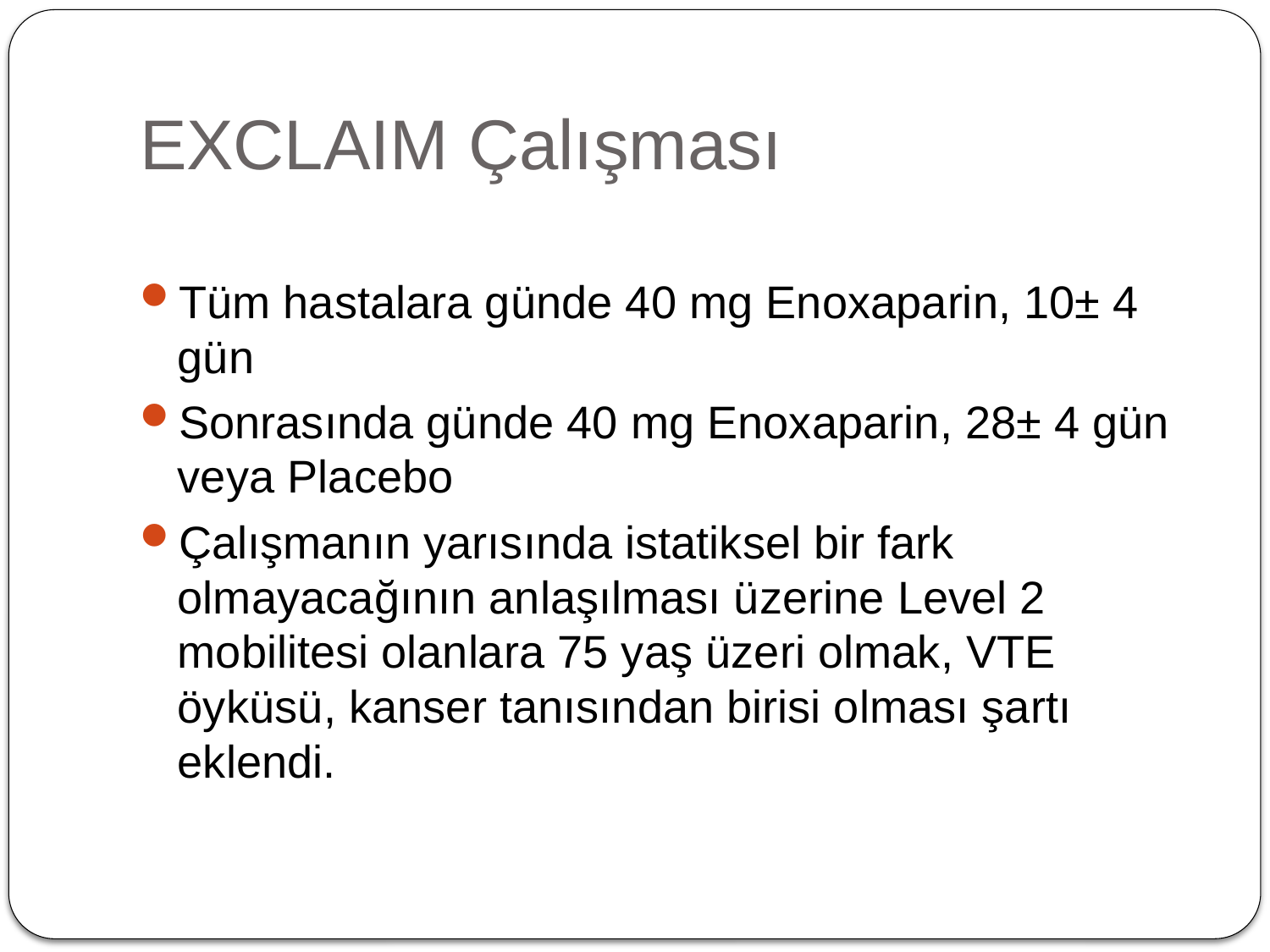

# EXCLAIM Çalışması

Tüm hastalara günde 40 mg Enoxaparin, 10± 4 gün
Sonrasında günde 40 mg Enoxaparin, 28± 4 gün veya Placebo
Çalışmanın yarısında istatiksel bir fark olmayacağının anlaşılması üzerine Level 2 mobilitesi olanlara 75 yaş üzeri olmak, VTE öyküsü, kanser tanısından birisi olması şartı eklendi.